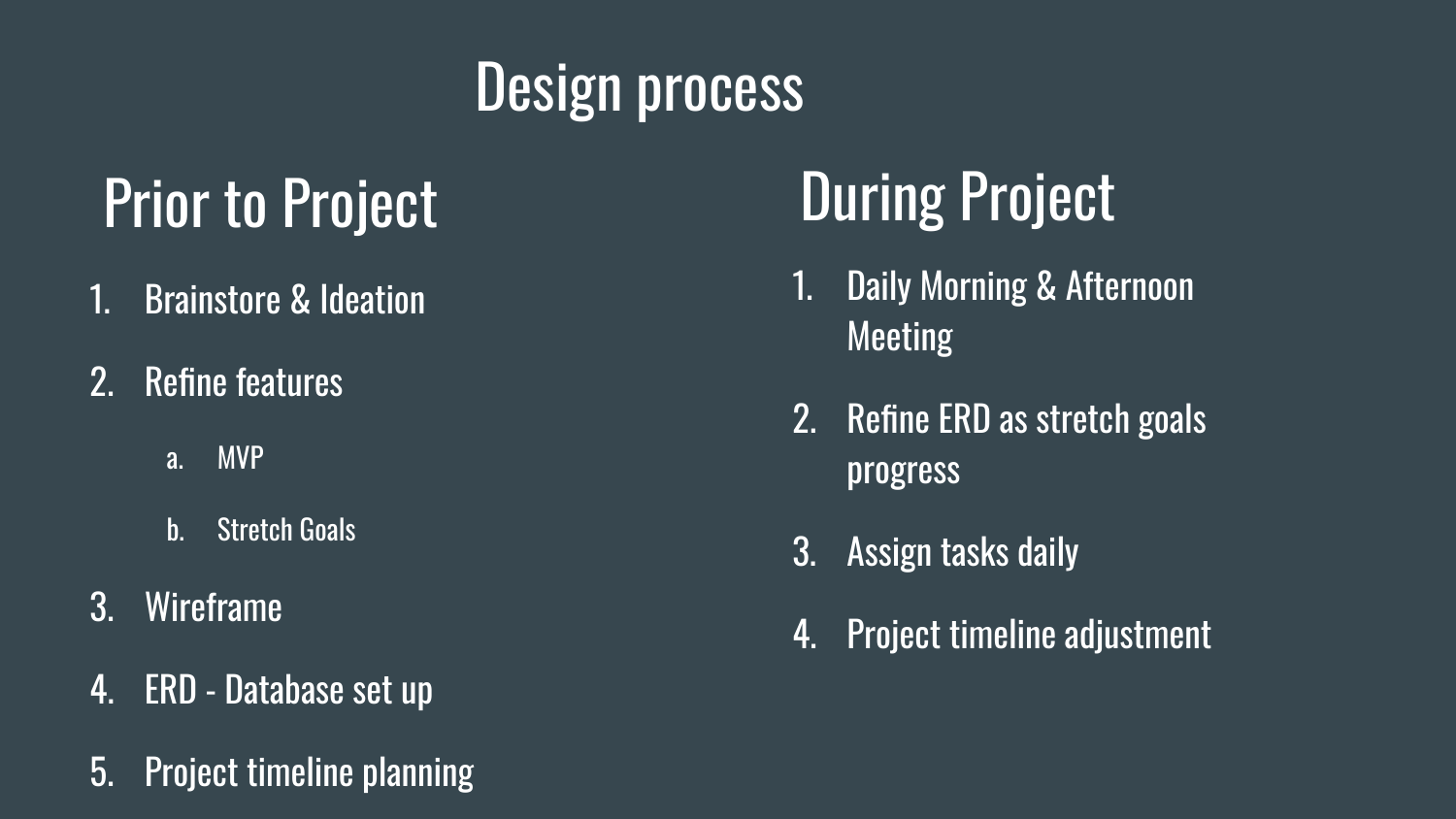

# Design process
During Project
Prior to Project
Daily Morning & Afternoon Meeting
Refine ERD as stretch goals progress
Assign tasks daily
Project timeline adjustment
Brainstore & Ideation
Refine features
MVP
Stretch Goals
Wireframe
ERD - Database set up
Project timeline planning